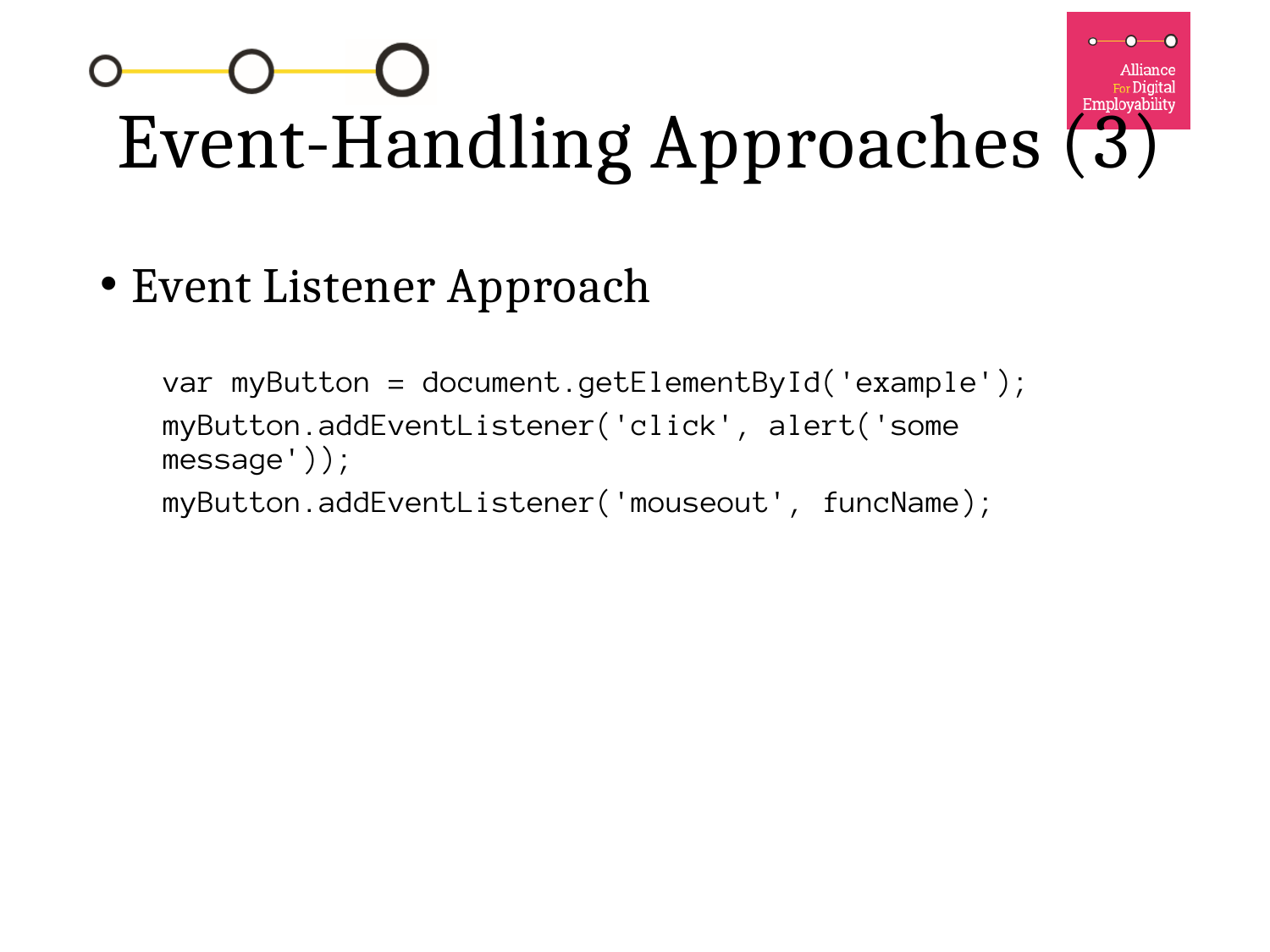

# Event-Handling Approaches (3)
Event Listener Approach

var myButton = document.getElementById('example');
myButton.addEventListener('click', alert('some message'));
myButton.addEventListener('mouseout', funcName);